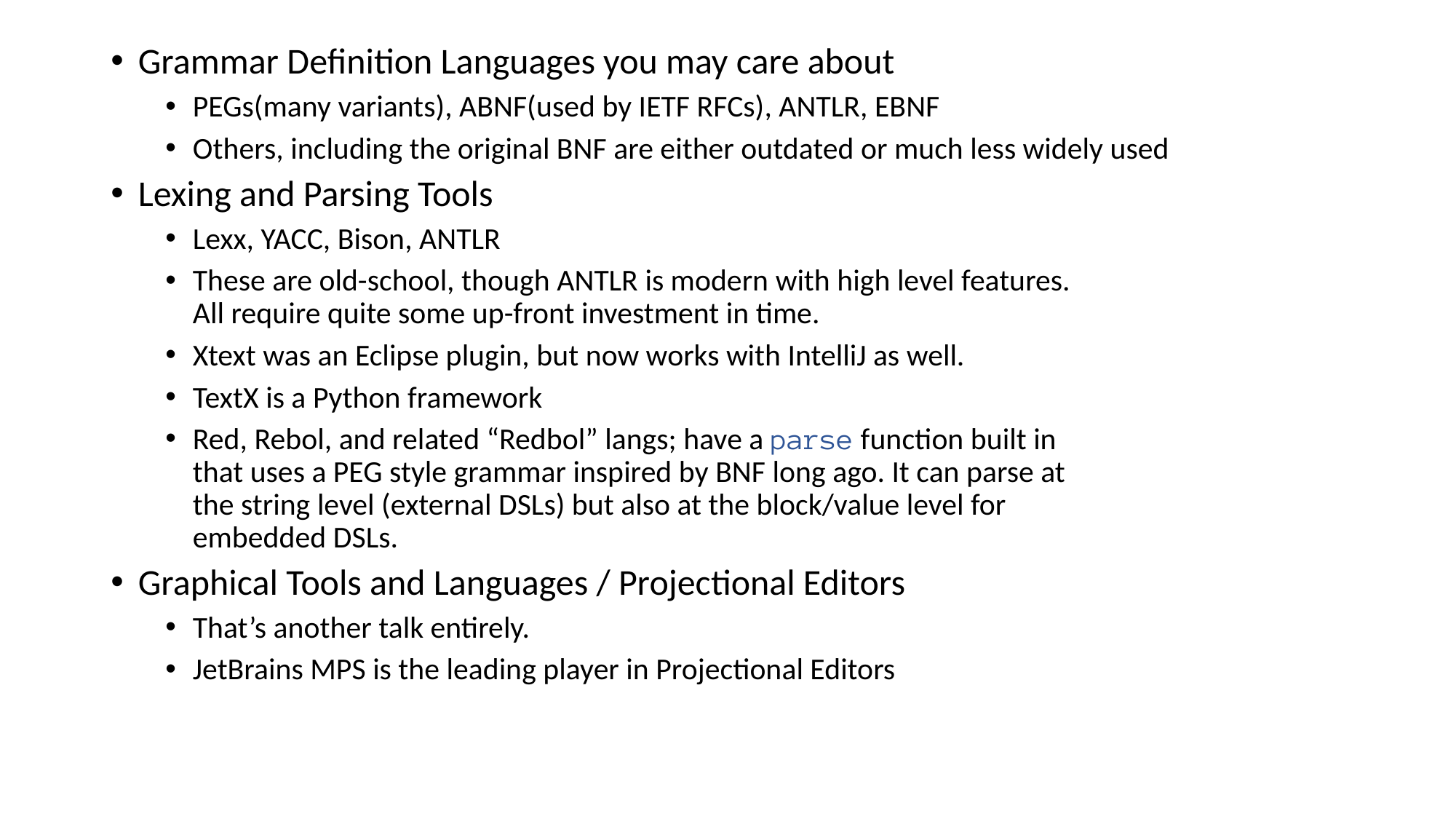

Grammar Definition Languages you may care about
PEGs(many variants), ABNF(used by IETF RFCs), ANTLR, EBNF
Others, including the original BNF are either outdated or much less widely used
Lexing and Parsing Tools
Lexx, YACC, Bison, ANTLR
These are old-school, though ANTLR is modern with high level features.
All require quite some up-front investment in time.
Xtext was an Eclipse plugin, but now works with IntelliJ as well.
TextX is a Python framework
Red, Rebol, and related “Redbol” langs; have a parse function built in
that uses a PEG style grammar inspired by BNF long ago. It can parse at
the string level (external DSLs) but also at the block/value level for
embedded DSLs.
Graphical Tools and Languages / Projectional Editors
That’s another talk entirely.
JetBrains MPS is the leading player in Projectional Editors